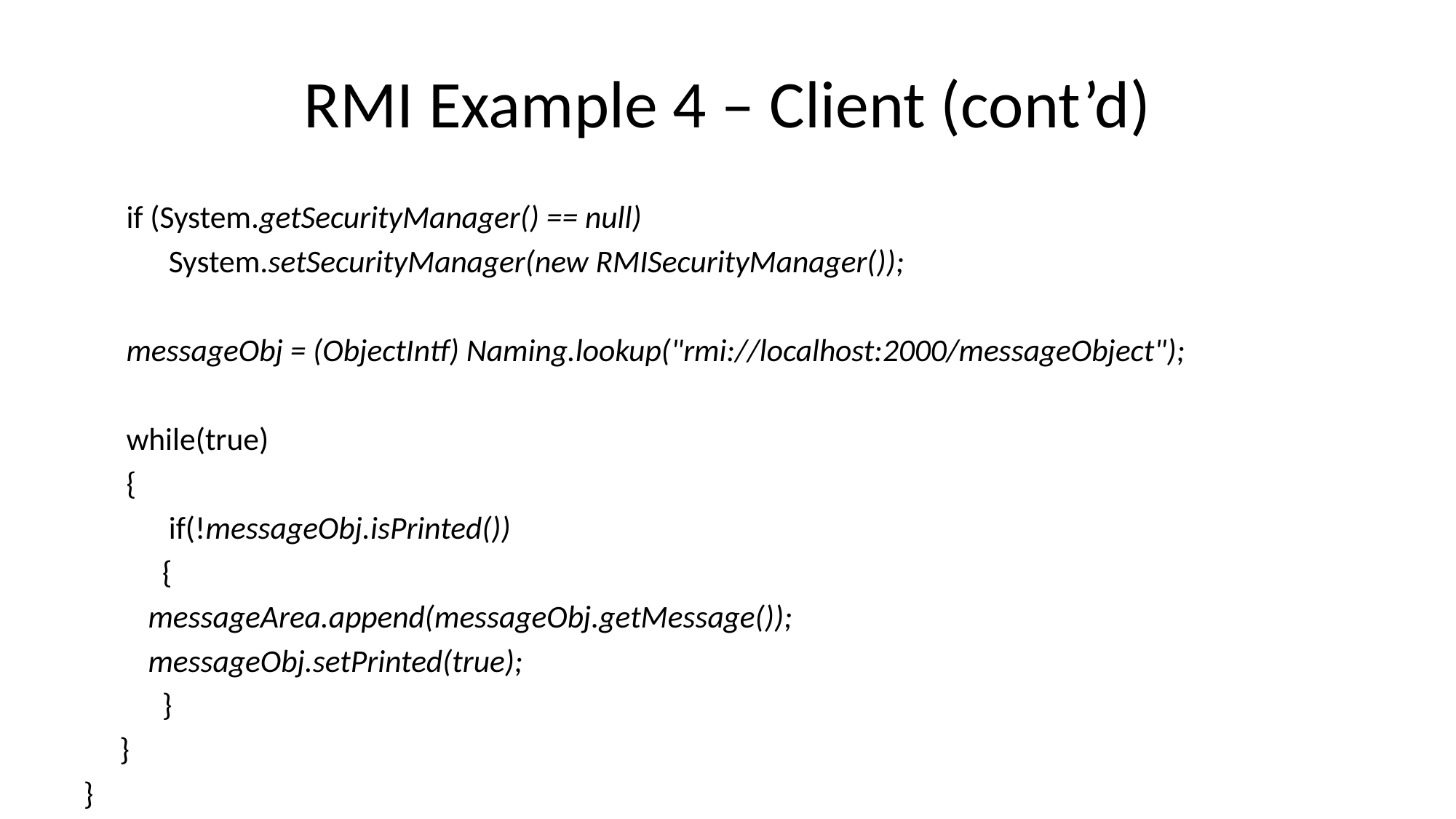

# RMI Example 4 – Client (cont’d)
      if (System.getSecurityManager() == null)
            System.setSecurityManager(new RMISecurityManager());

      messageObj = (ObjectIntf) Naming.lookup("rmi://localhost:2000/messageObject");

      while(true)
      {
            if(!messageObj.isPrinted())
	      {
		    messageArea.append(messageObj.getMessage());
		    messageObj.setPrinted(true);
	      }
	}
}